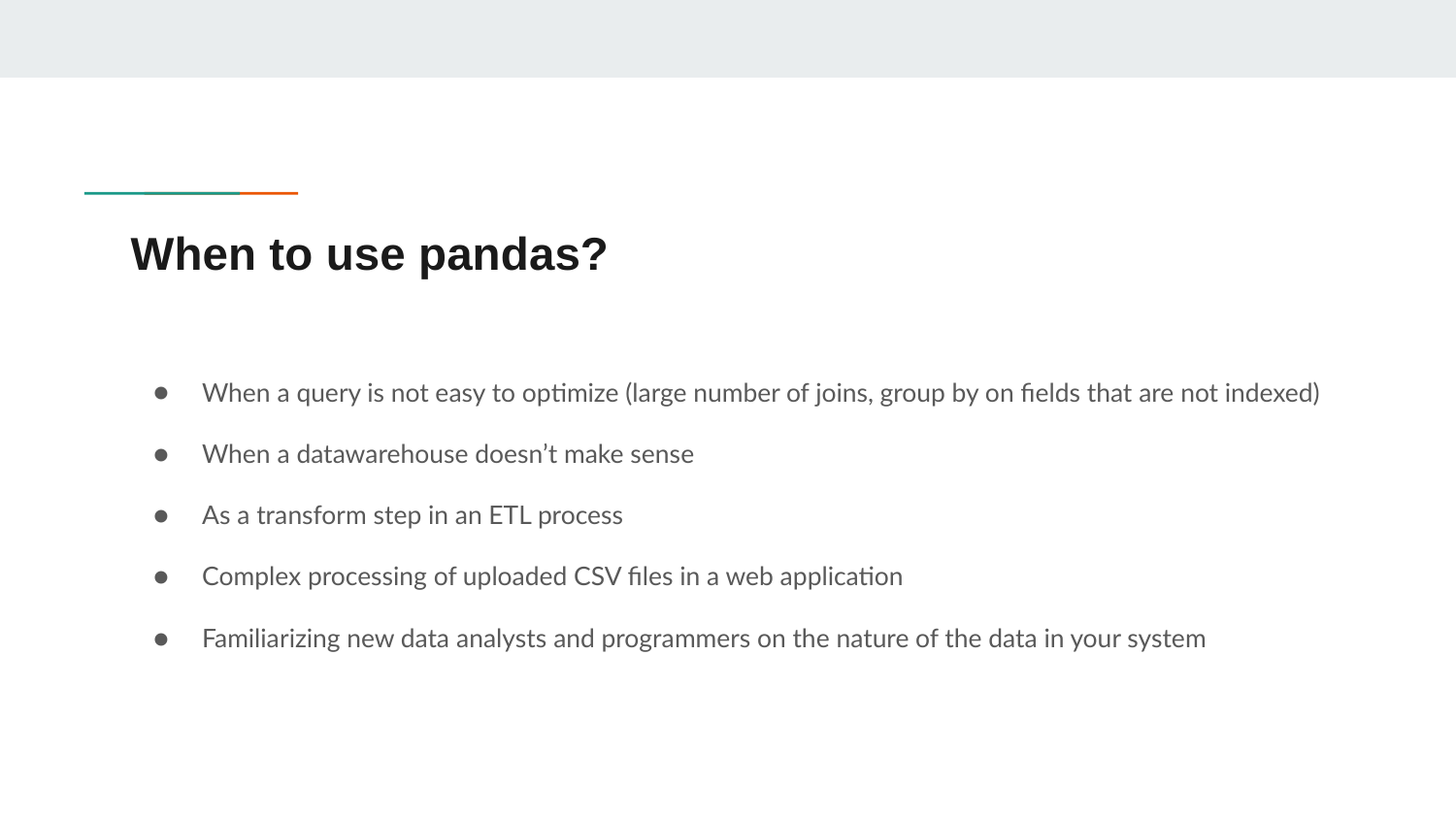

# When to use pandas?
When a query is not easy to optimize (large number of joins, group by on fields that are not indexed)
When a datawarehouse doesn’t make sense
As a transform step in an ETL process
Complex processing of uploaded CSV files in a web application
Familiarizing new data analysts and programmers on the nature of the data in your system